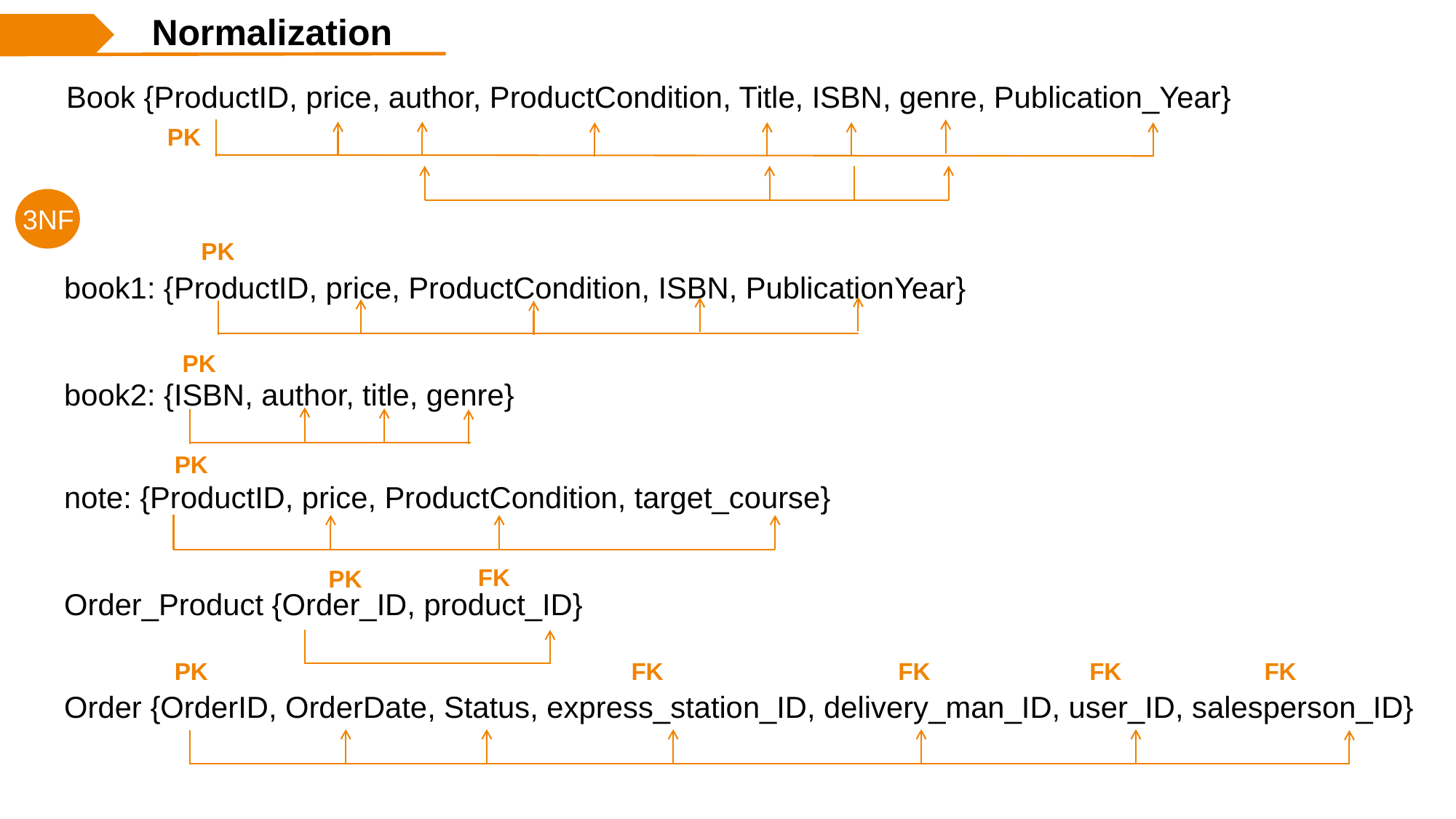

Normalization

Book {ProductID, price, author, ProductCondition, Title, ISBN, genre, Publication_Year}

3NF
book1: {ProductID, price, ProductCondition, ISBN, PublicationYear}
book2: {ISBN, author, title, genre}
note: {ProductID, price, ProductCondition, target_course}
Order_Product {Order_ID, product_ID}
Order {OrderID, OrderDate, Status, express_station_ID, delivery_man_ID, user_ID, salesperson_ID}
PK
PK
PK
PK
FK
PK
PK
FK
FK
FK
FK